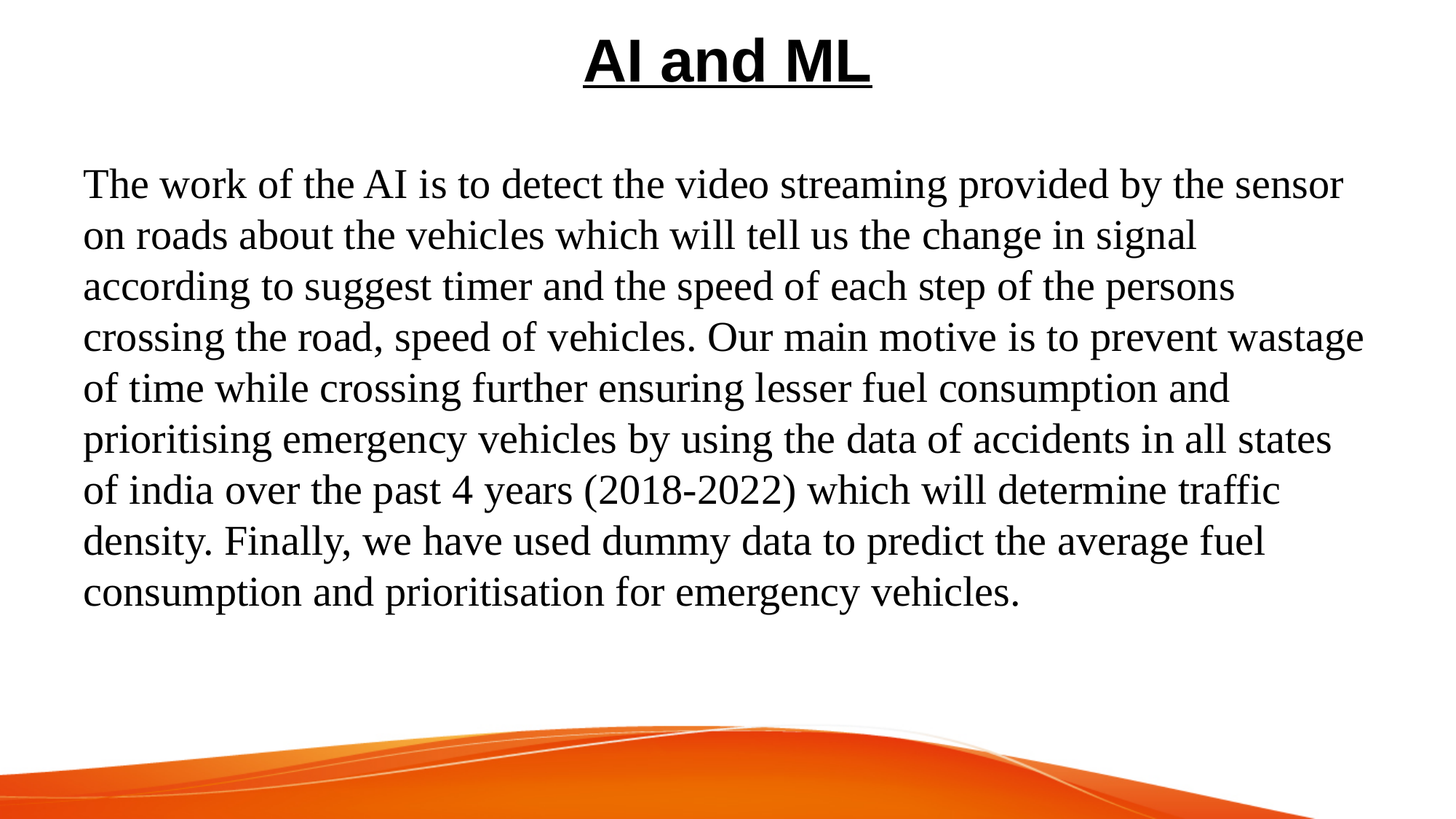

# AI and ML
The work of the AI is to detect the video streaming provided by the sensor on roads about the vehicles which will tell us the change in signal according to suggest timer and the speed of each step of the persons crossing the road, speed of vehicles. Our main motive is to prevent wastage of time while crossing further ensuring lesser fuel consumption and prioritising emergency vehicles by using the data of accidents in all states of india over the past 4 years (2018-2022) which will determine traffic density. Finally, we have used dummy data to predict the average fuel consumption and prioritisation for emergency vehicles.